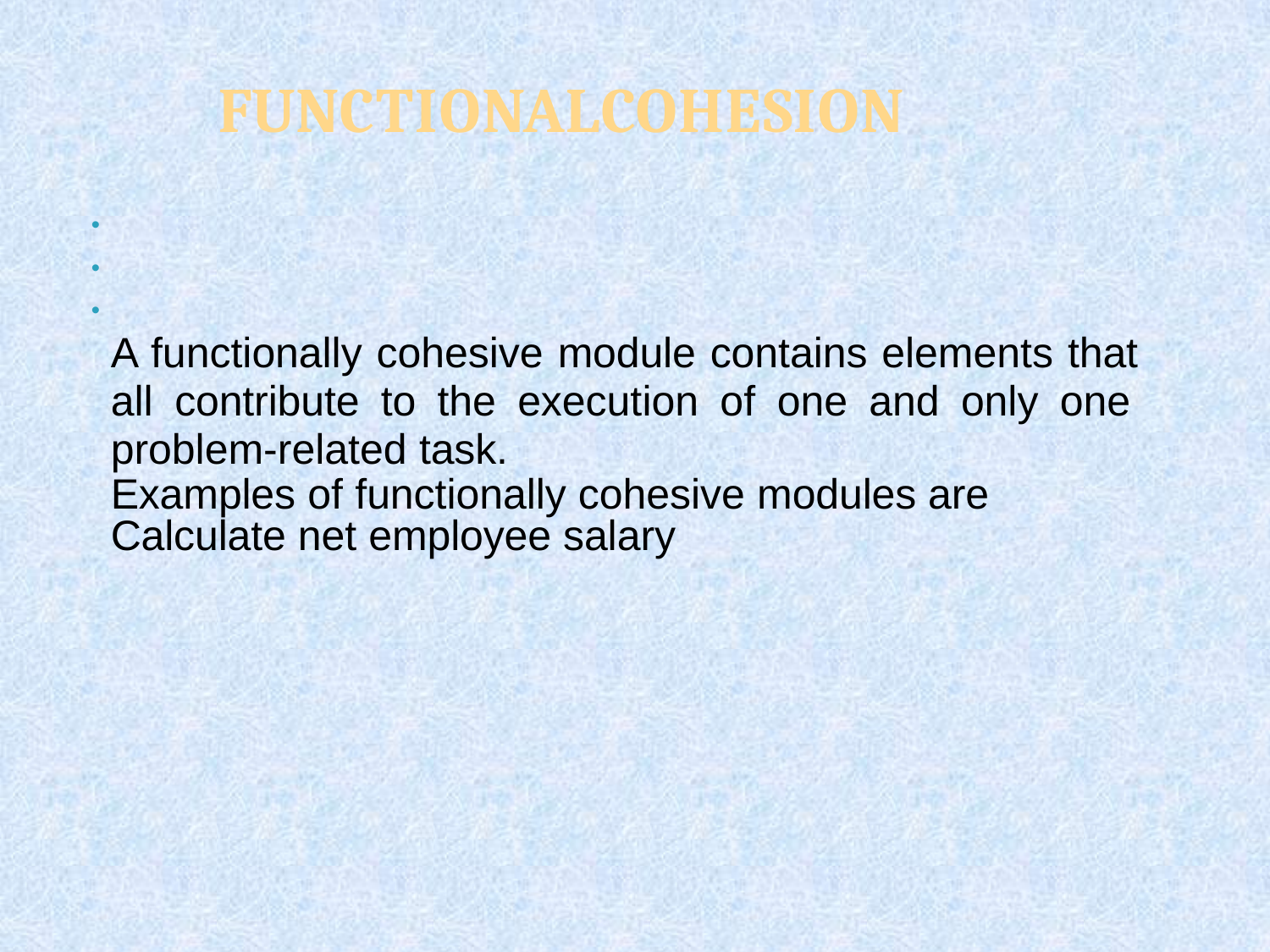

FUNCTIONALCOHESION
•
•
•
A functionally cohesive module contains elements that  all contribute to the execution of one and only one  problem-related task.
Examples of functionally cohesive modules are
Calculate net employee salary